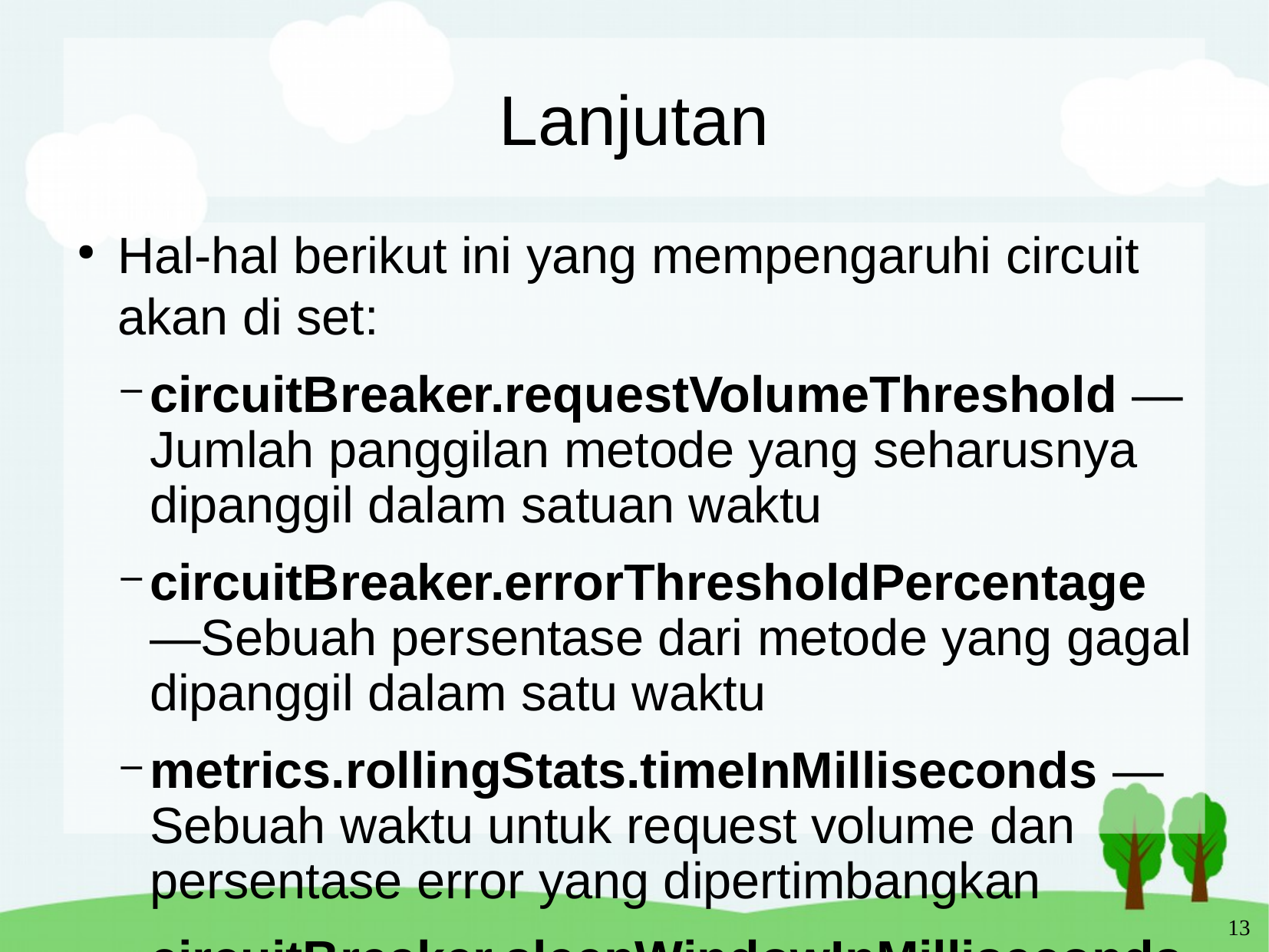

Lanjutan
Hal-hal berikut ini yang mempengaruhi circuit akan di set:
circuitBreaker.requestVolumeThreshold —Jumlah panggilan metode yang seharusnya dipanggil dalam satuan waktu
circuitBreaker.errorThresholdPercentage —Sebuah persentase dari metode yang gagal dipanggil dalam satu waktu
metrics.rollingStats.timeInMilliseconds —Sebuah waktu untuk request volume dan persentase error yang dipertimbangkan
circuitBreaker.sleepWindowInMilliseconds —Berapa lama rangkaian terbuka dibiarkan terbuka sebelum memasuki mode setengah terbuka (half-open) dan metode cadangan kembali dicoba
13